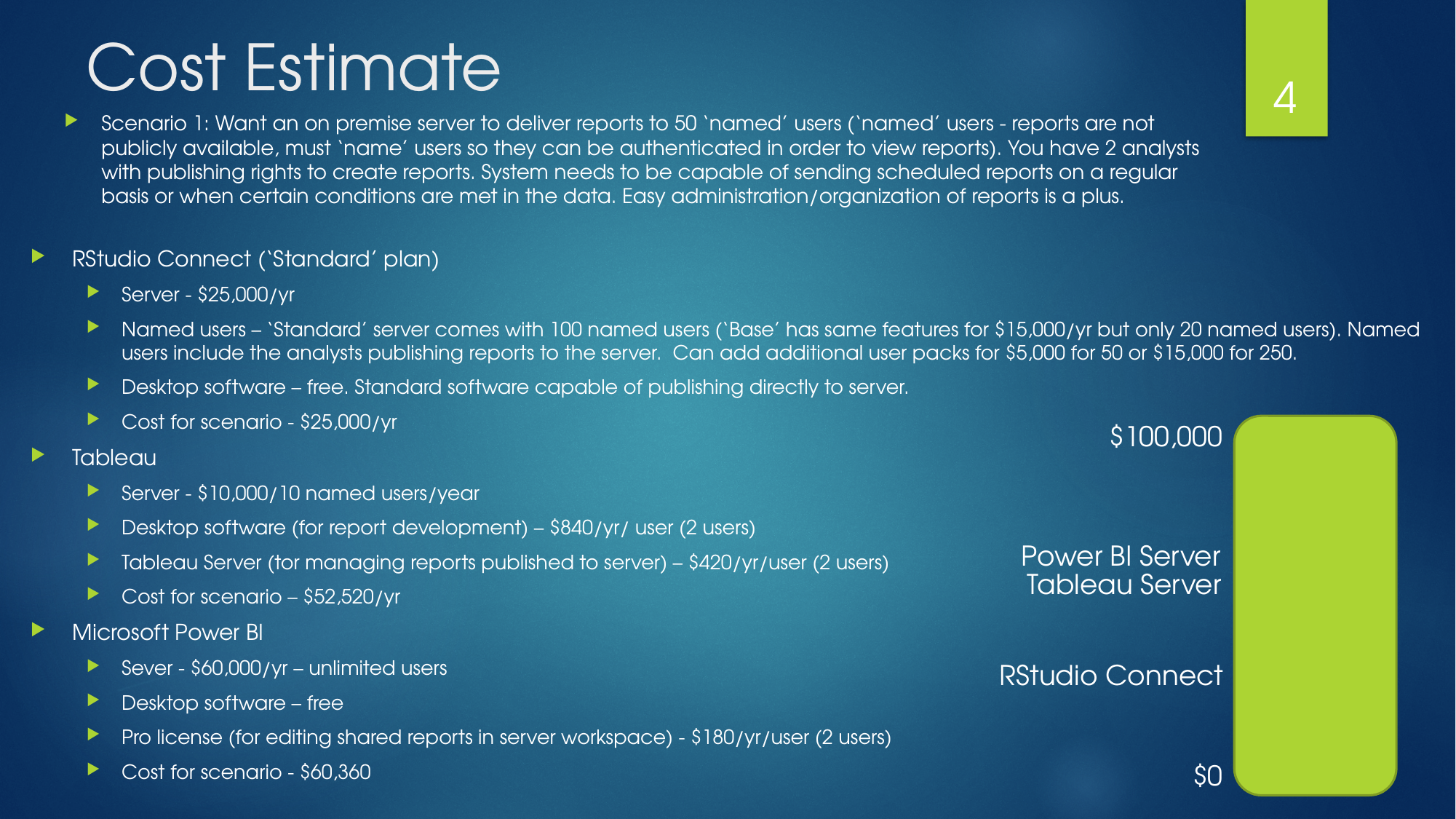

# Cost Estimate
4
Scenario 1: Want an on premise server to deliver reports to 50 ‘named’ users (‘named’ users - reports are not publicly available, must ‘name’ users so they can be authenticated in order to view reports). You have 2 analysts with publishing rights to create reports. System needs to be capable of sending scheduled reports on a regular basis or when certain conditions are met in the data. Easy administration/organization of reports is a plus.
RStudio Connect (‘Standard’ plan)
Server - $25,000/yr
Named users – ‘Standard’ server comes with 100 named users (‘Base’ has same features for $15,000/yr but only 20 named users). Named users include the analysts publishing reports to the server.  Can add additional user packs for $5,000 for 50 or $15,000 for 250.
Desktop software – free. Standard software capable of publishing directly to server.
Cost for scenario - $25,000/yr
Tableau
Server - $10,000/10 named users/year
Desktop software (for report development) – $840/yr/ user (2 users)
Tableau Server (tor managing reports published to server) – $420/yr/user (2 users)
Cost for scenario – $52,520/yr
Microsoft Power BI
Sever - $60,000/yr – unlimited users
Desktop software – free
Pro license (for editing shared reports in server workspace) - $180/yr/user (2 users)
Cost for scenario - $60,360
$100,000

Power BI Server
Tableau Server
RStudio Connect
$0